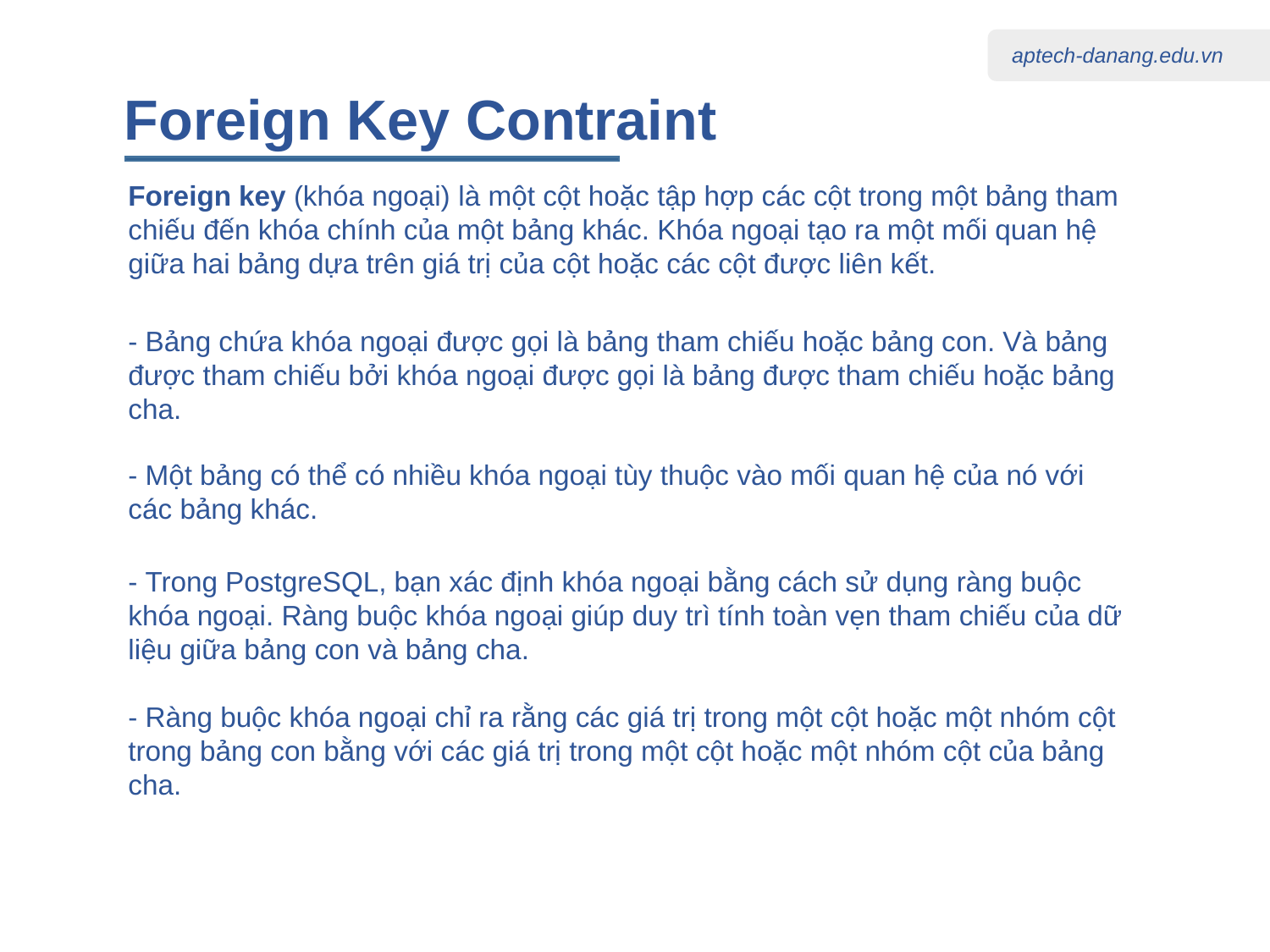

Foreign Key Contraint

Foreign key (khóa ngoại) là một cột hoặc tập hợp các cột trong một bảng tham chiếu đến khóa chính của một bảng khác. Khóa ngoại tạo ra một mối quan hệ giữa hai bảng dựa trên giá trị của cột hoặc các cột được liên kết.
- Bảng chứa khóa ngoại được gọi là bảng tham chiếu hoặc bảng con. Và bảng được tham chiếu bởi khóa ngoại được gọi là bảng được tham chiếu hoặc bảng cha.
- Một bảng có thể có nhiều khóa ngoại tùy thuộc vào mối quan hệ của nó với các bảng khác.
- Trong PostgreSQL, bạn xác định khóa ngoại bằng cách sử dụng ràng buộc khóa ngoại. Ràng buộc khóa ngoại giúp duy trì tính toàn vẹn tham chiếu của dữ liệu giữa bảng con và bảng cha.
- Ràng buộc khóa ngoại chỉ ra rằng các giá trị trong một cột hoặc một nhóm cột trong bảng con bằng với các giá trị trong một cột hoặc một nhóm cột của bảng cha.